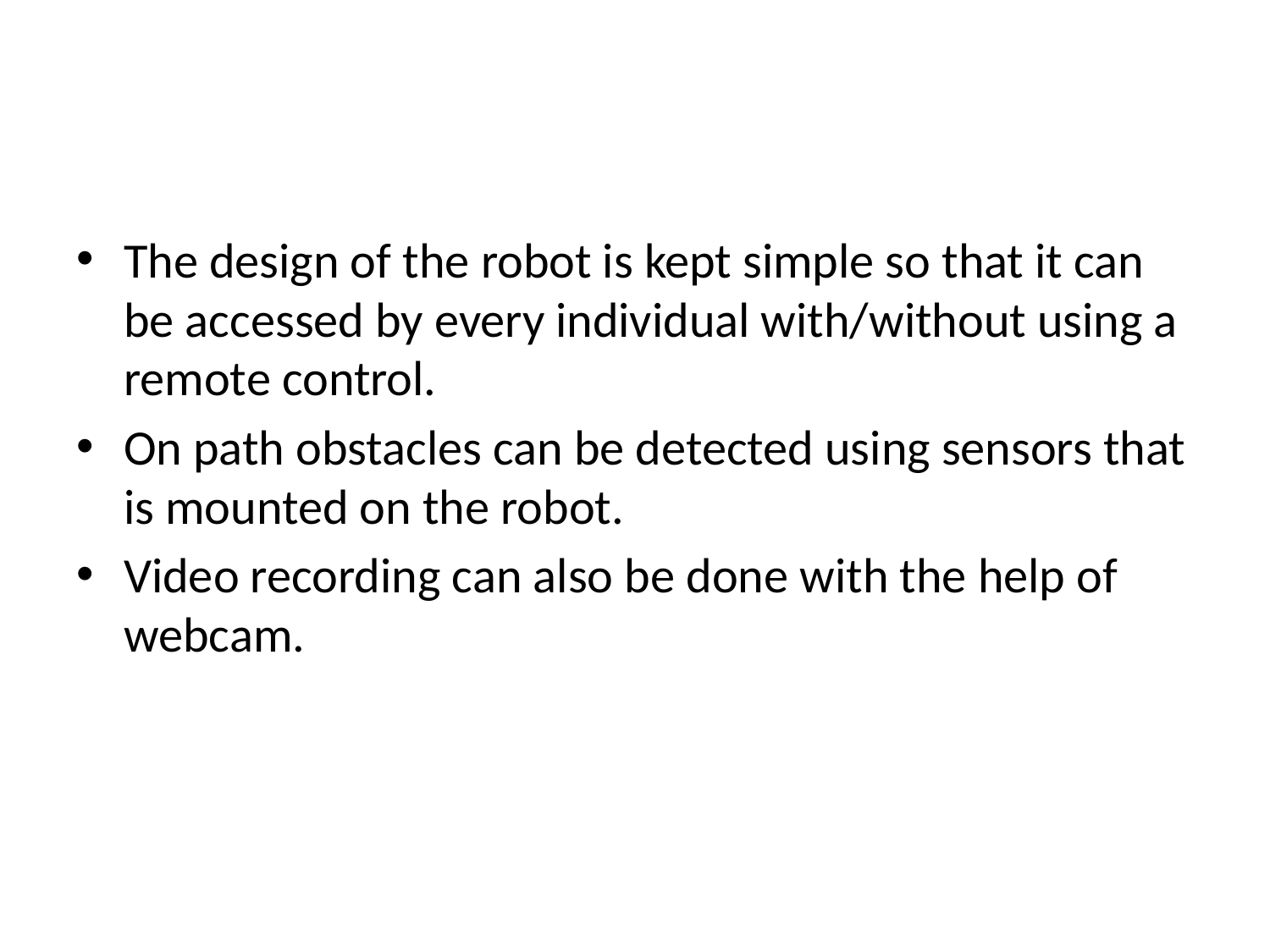

#
The design of the robot is kept simple so that it can be accessed by every individual with/without using a remote control.
On path obstacles can be detected using sensors that is mounted on the robot.
Video recording can also be done with the help of webcam.